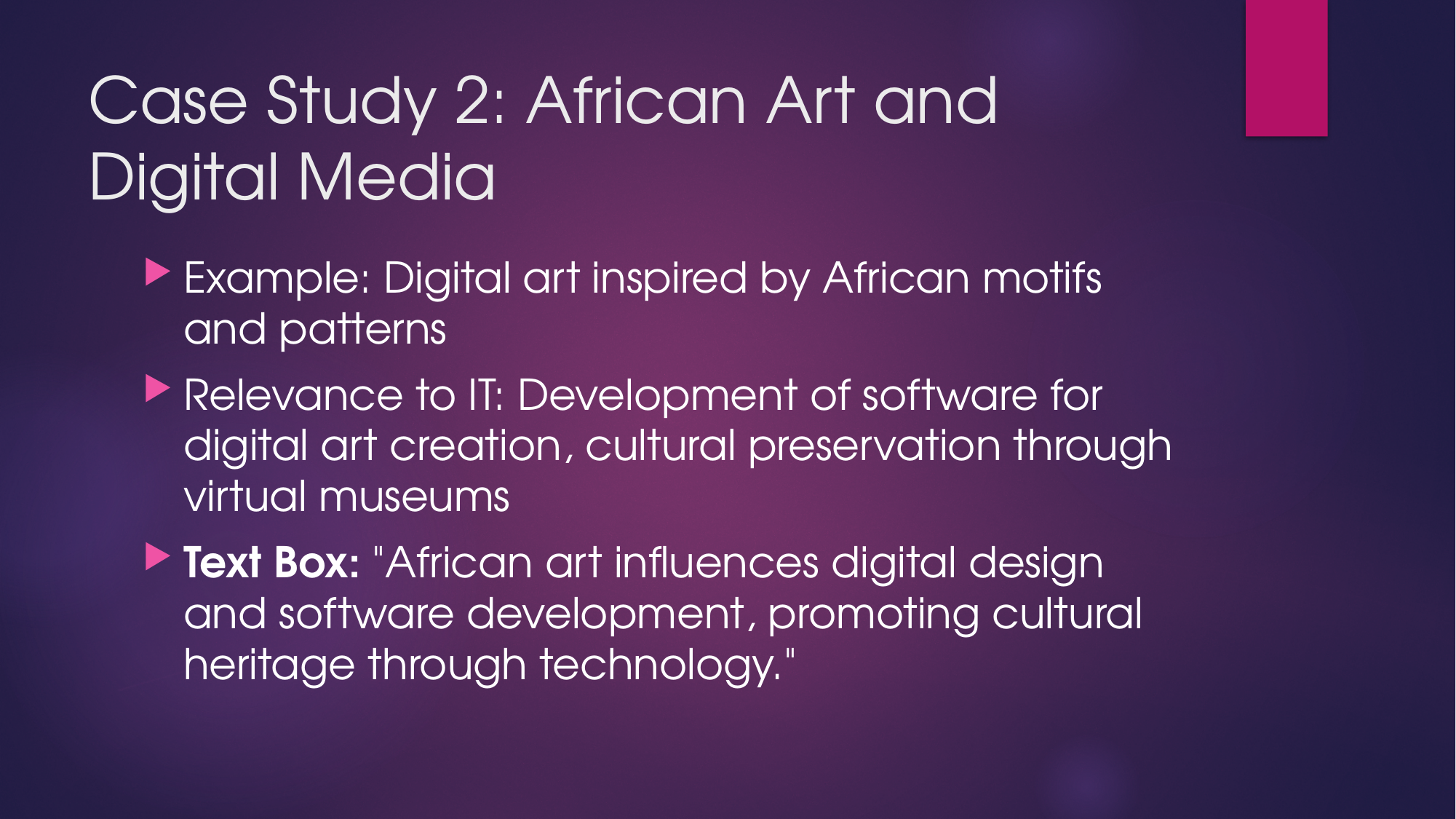

# Case Study 2: African Art and Digital Media
Example: Digital art inspired by African motifs and patterns
Relevance to IT: Development of software for digital art creation, cultural preservation through virtual museums
Text Box: "African art influences digital design and software development, promoting cultural heritage through technology."